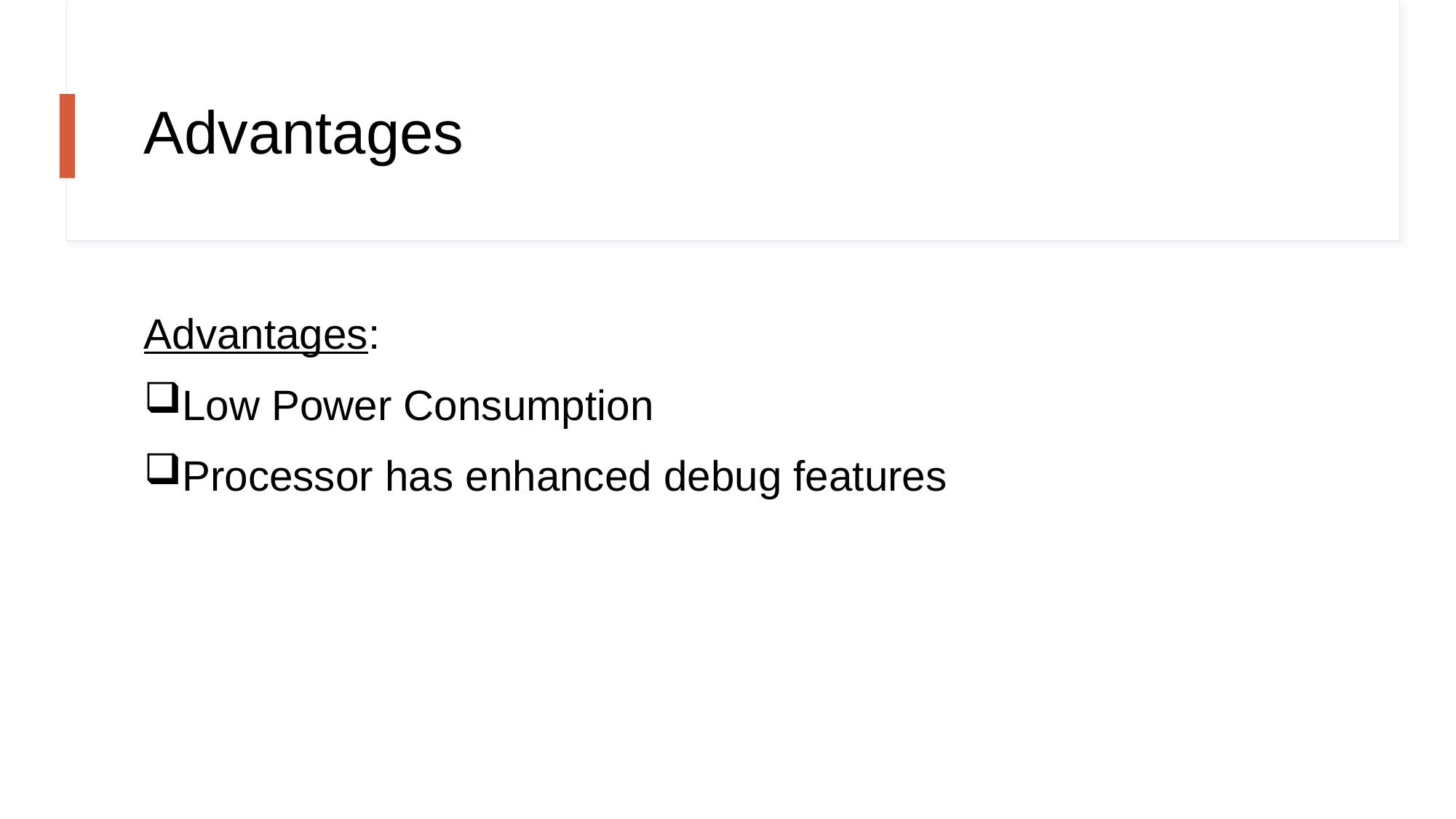

# Advantages
Advantages:
Low Power Consumption
Processor has enhanced debug features